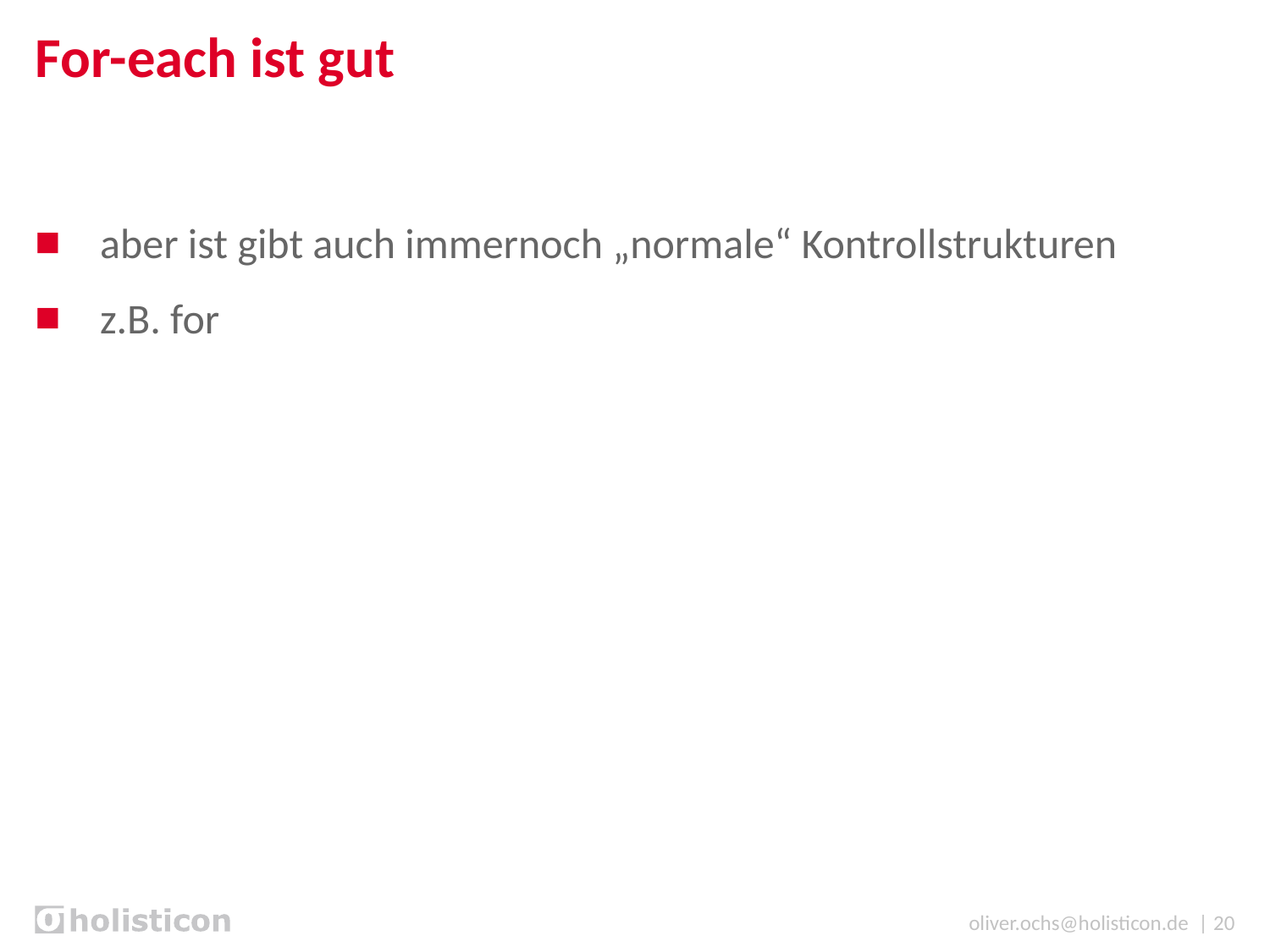

# For-each ist gut
aber ist gibt auch immernoch „normale“ Kontrollstrukturen
z.B. for